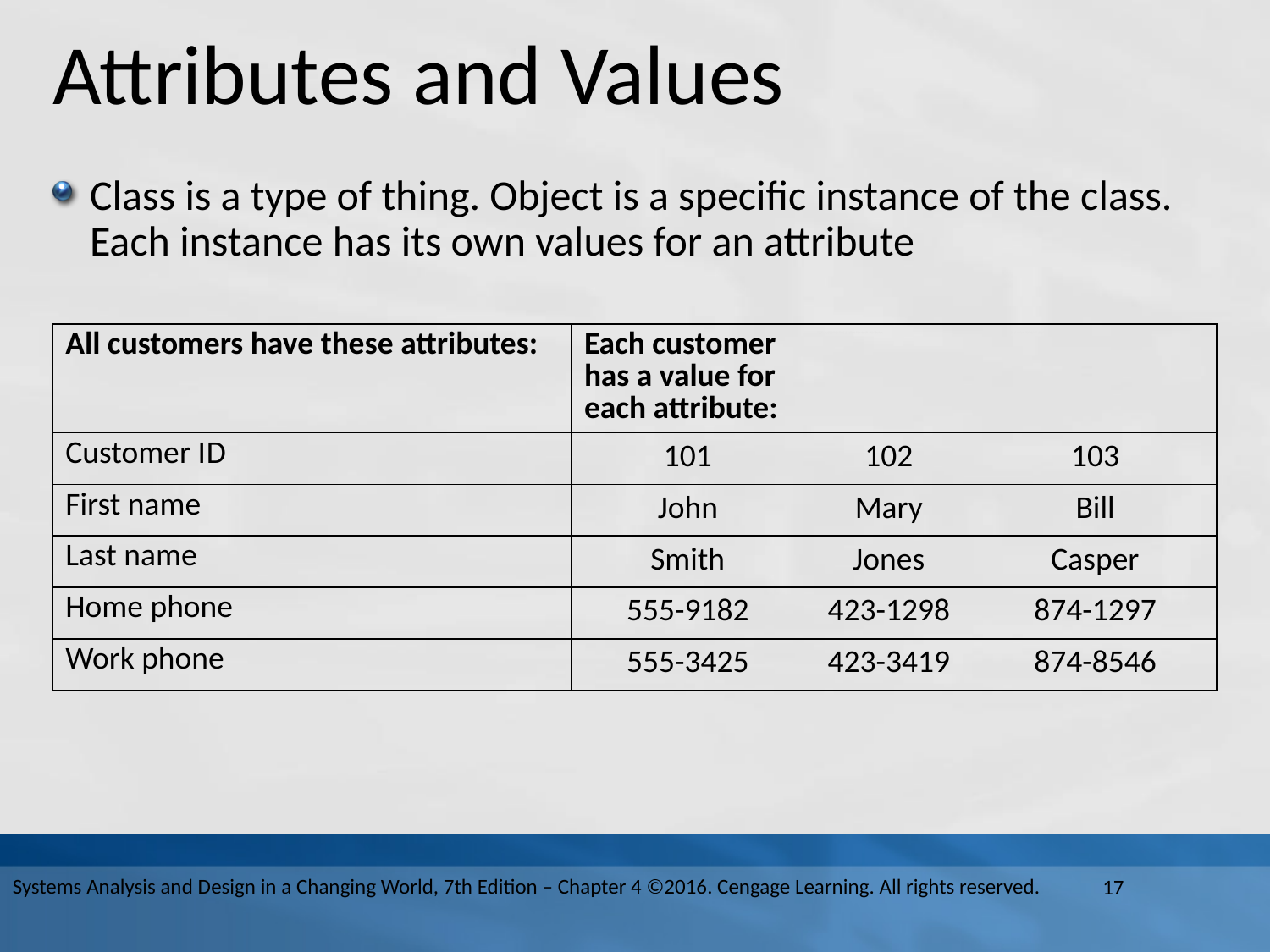

# Attributes and Values
Class is a type of thing. Object is a specific instance of the class. Each instance has its own values for an attribute
| All customers have these attributes: | Each customer has a value for each attribute: | Each customer has a value for each attribute: | Each customer has a value for each attribute: |
| --- | --- | --- | --- |
| Customer I D | 101 | 102 | 103 |
| First name | John | Mary | Bill |
| Last name | Smith | Jones | Casper |
| Home phone | 555-9182 | 423-1298 | 874-1297 |
| Work phone | 555-3425 | 423-3419 | 874-8546 |
Systems Analysis and Design in a Changing World, 7th Edition – Chapter 4 ©2016. Cengage Learning. All rights reserved.
17